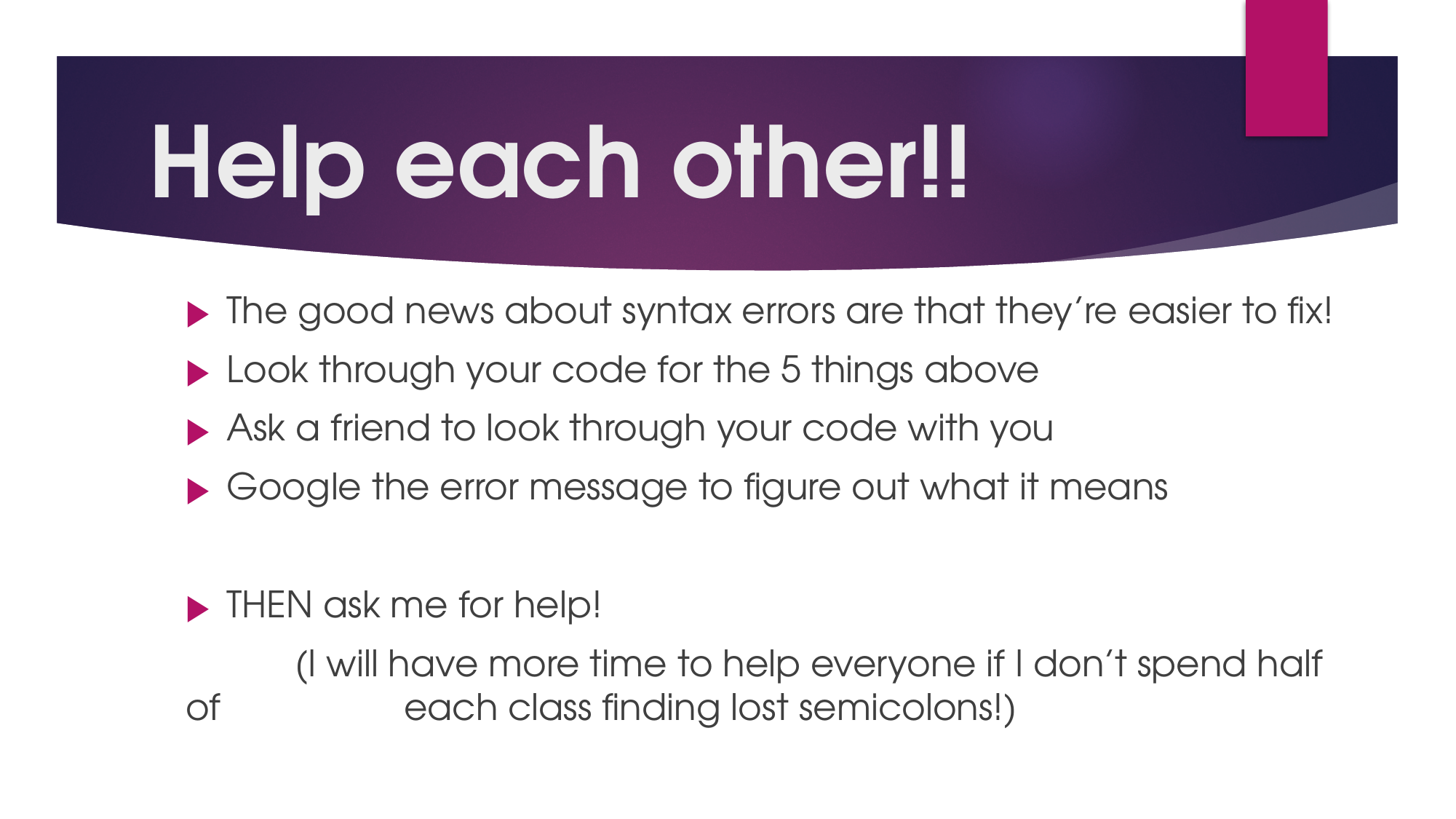

# Help each other!!
The good news about syntax errors are that they’re easier to fix!
Look through your code for the 5 things above
Ask a friend to look through your code with you
Google the error message to figure out what it means

THEN ask me for help!
	(I will have more time to help everyone if I don’t spend half of 		each class finding lost semicolons!)